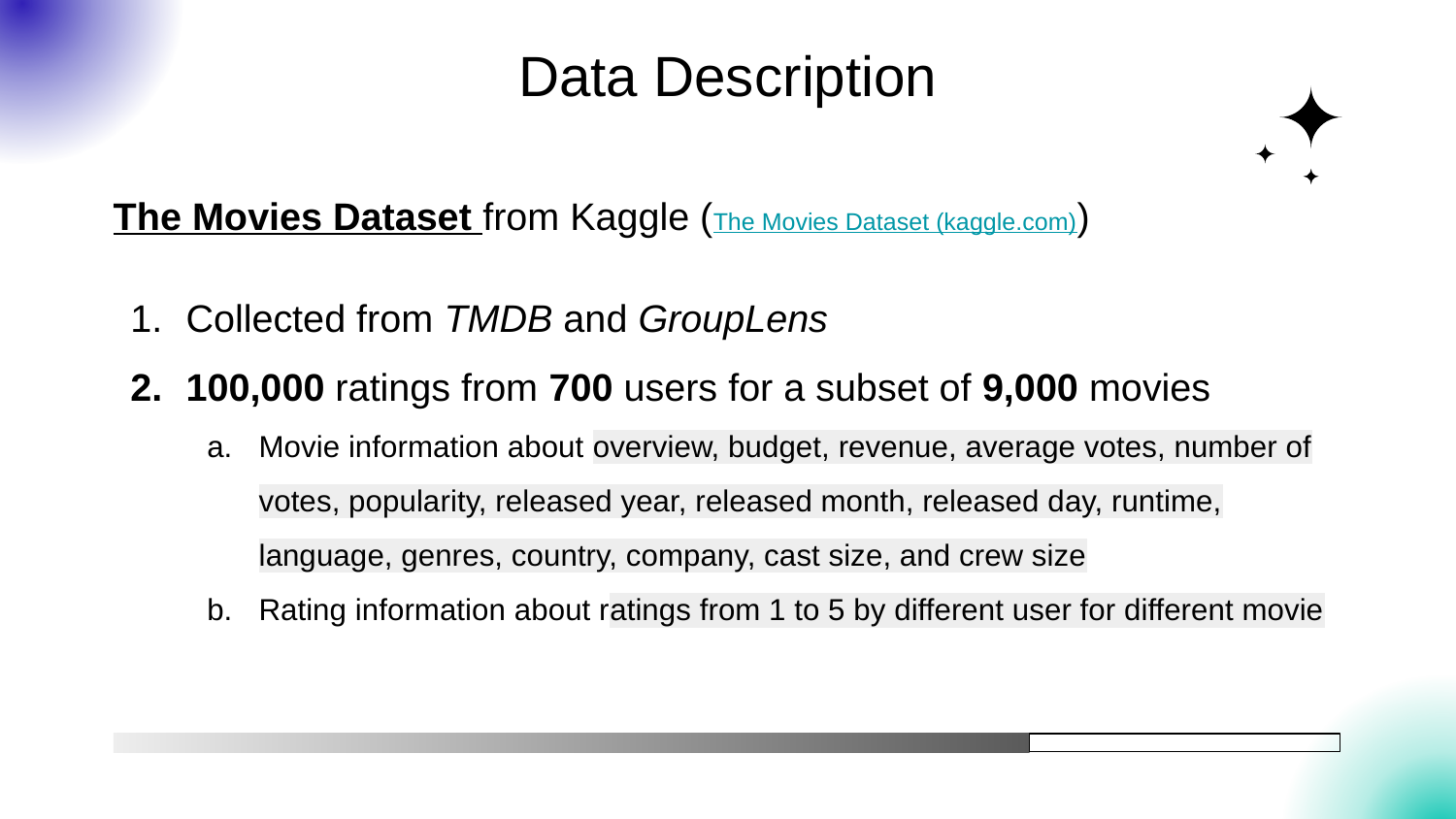

# Data Description

The Movies Dataset from Kaggle (The Movies Dataset (kaggle.com))
Collected from TMDB and GroupLens
100,000 ratings from 700 users for a subset of 9,000 movies
Movie information about overview, budget, revenue, average votes, number of votes, popularity, released year, released month, released day, runtime, language, genres, country, company, cast size, and crew size
Rating information about ratings from 1 to 5 by different user for different movie